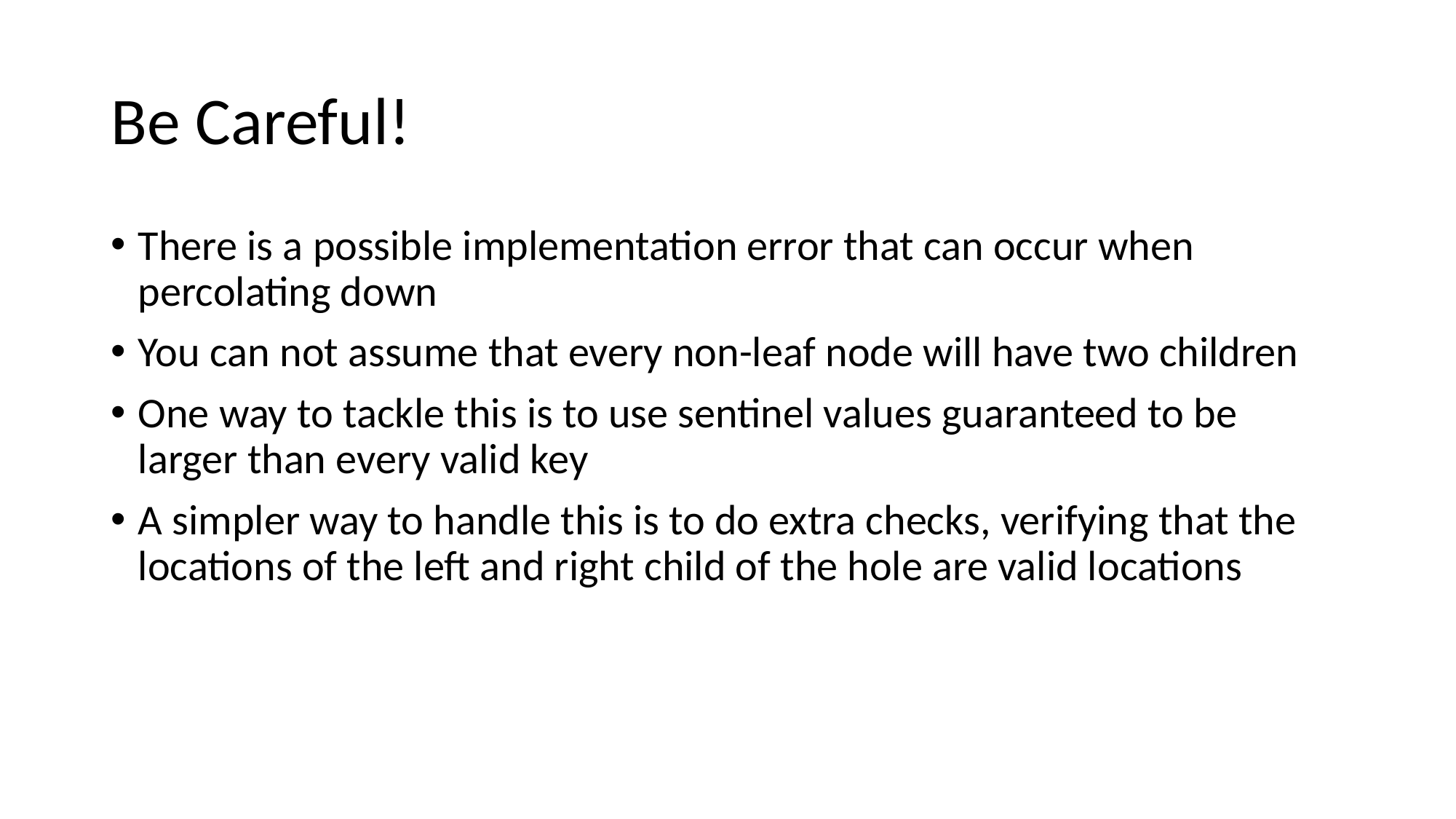

# Be Careful!
There is a possible implementation error that can occur when percolating down
You can not assume that every non-leaf node will have two children
One way to tackle this is to use sentinel values guaranteed to be larger than every valid key
A simpler way to handle this is to do extra checks, verifying that the locations of the left and right child of the hole are valid locations